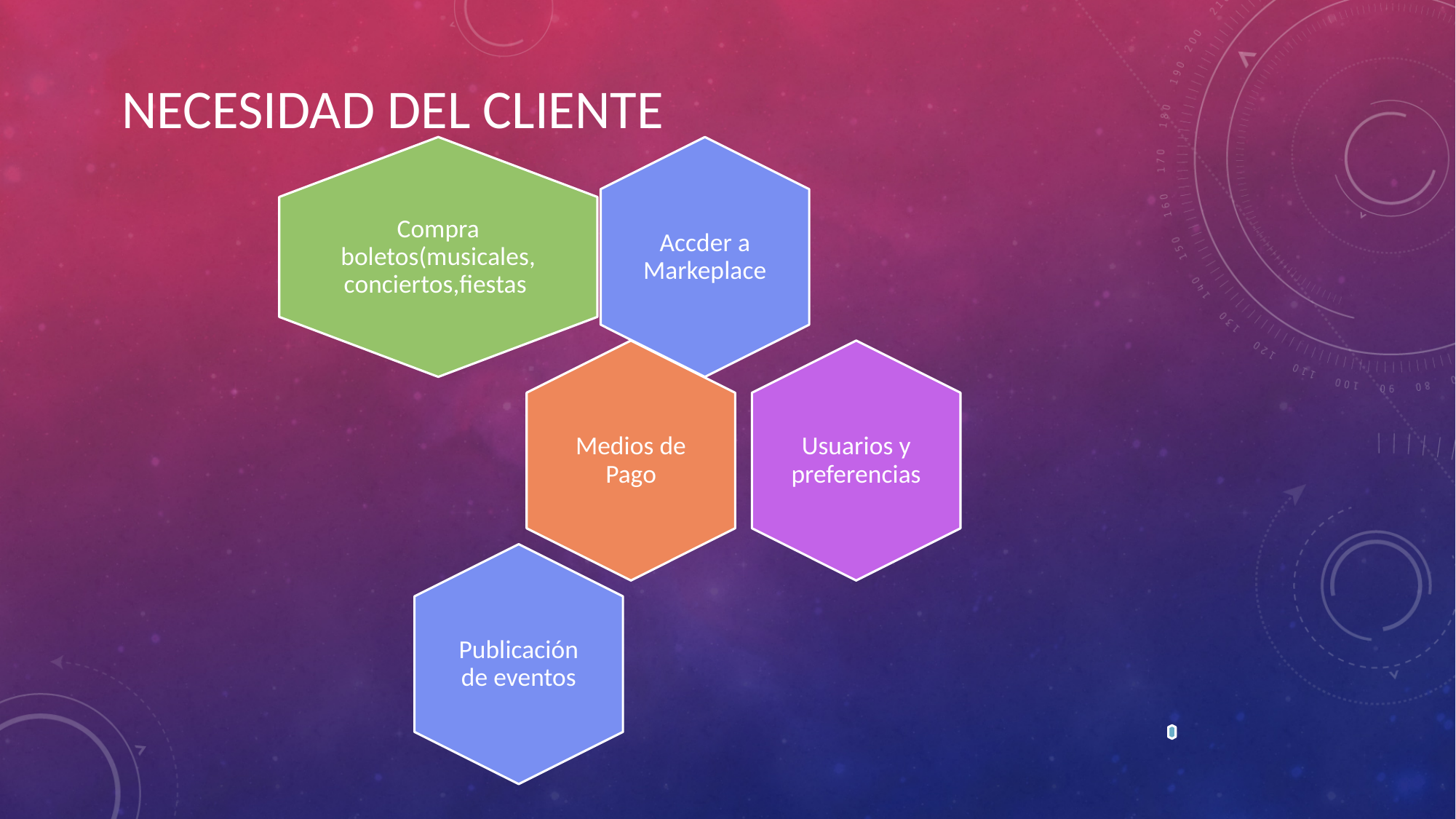

# NECESIDAD DEL CLIENTE
Accder a Markeplace
Compra boletos(musicales, conciertos,fiestas
Medios de Pago
Usuarios y preferencias

Publicación de eventos